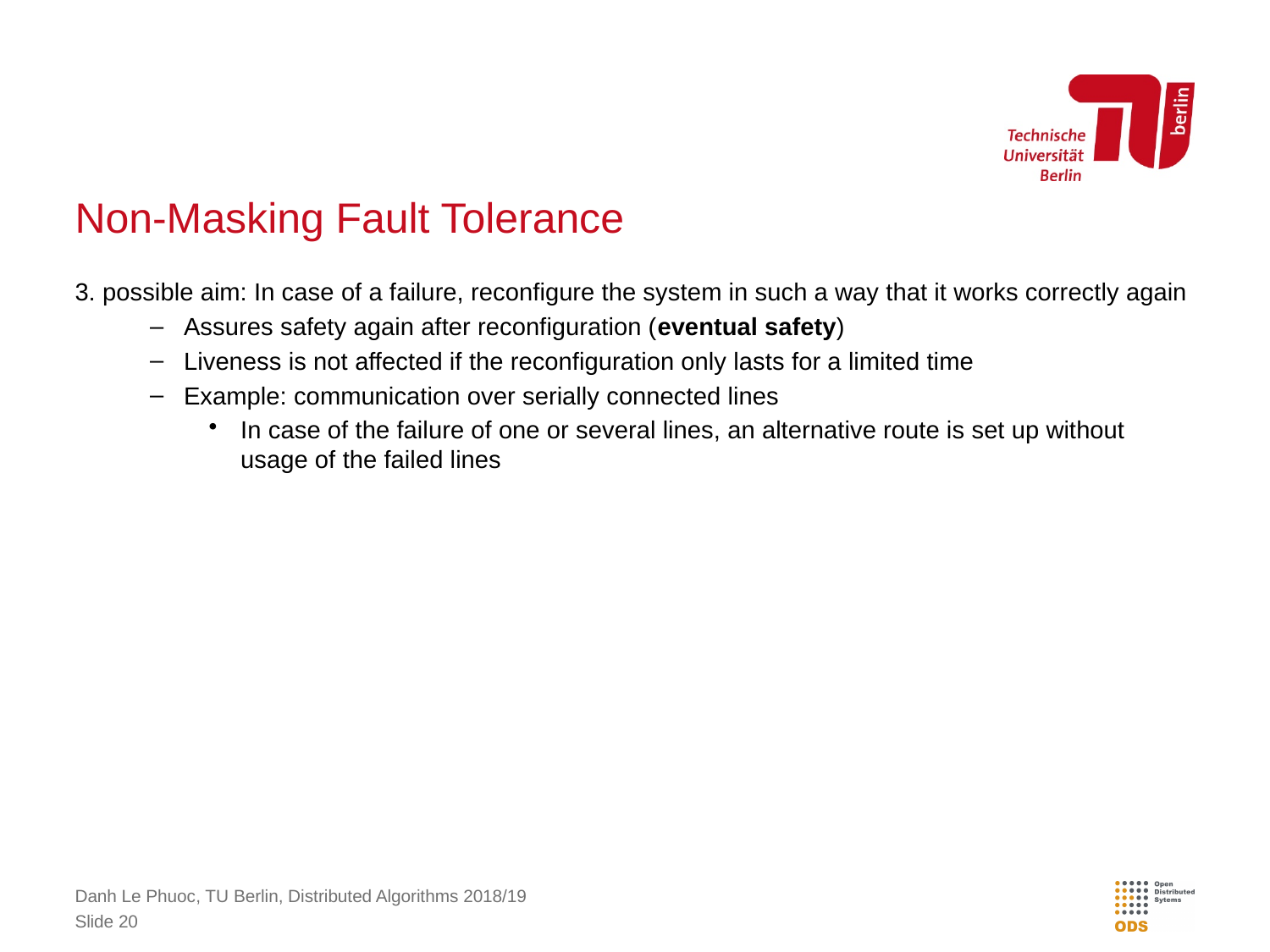

# Non-Masking Fault Tolerance
3. possible aim: In case of a failure, reconfigure the system in such a way that it works correctly again
Assures safety again after reconfiguration (eventual safety)
Liveness is not affected if the reconfiguration only lasts for a limited time
Example: communication over serially connected lines
In case of the failure of one or several lines, an alternative route is set up without usage of the failed lines
Danh Le Phuoc, TU Berlin, Distributed Algorithms 2018/19
Slide 20